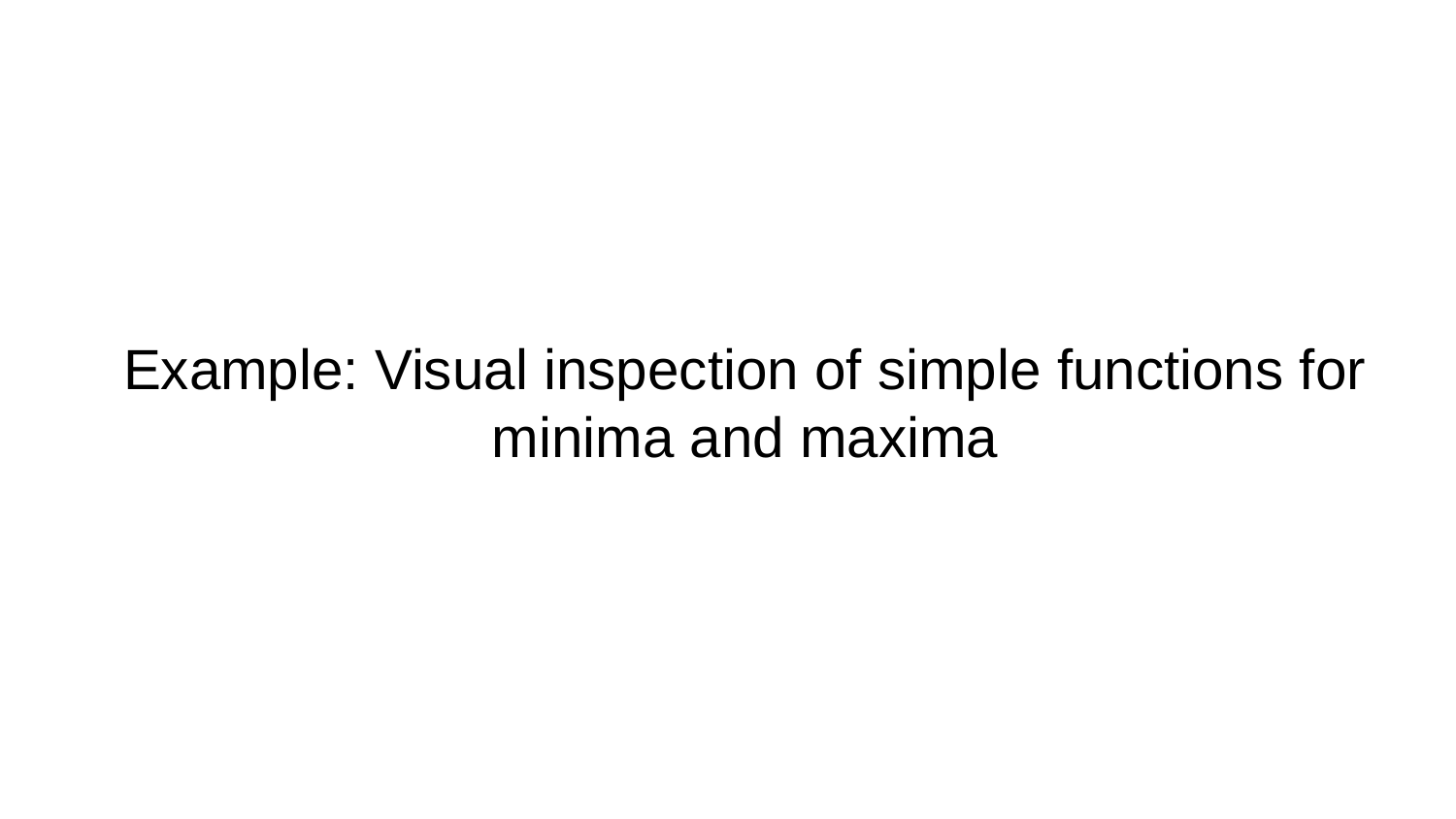

# Example: Visual inspection of simple functions for minima and maxima